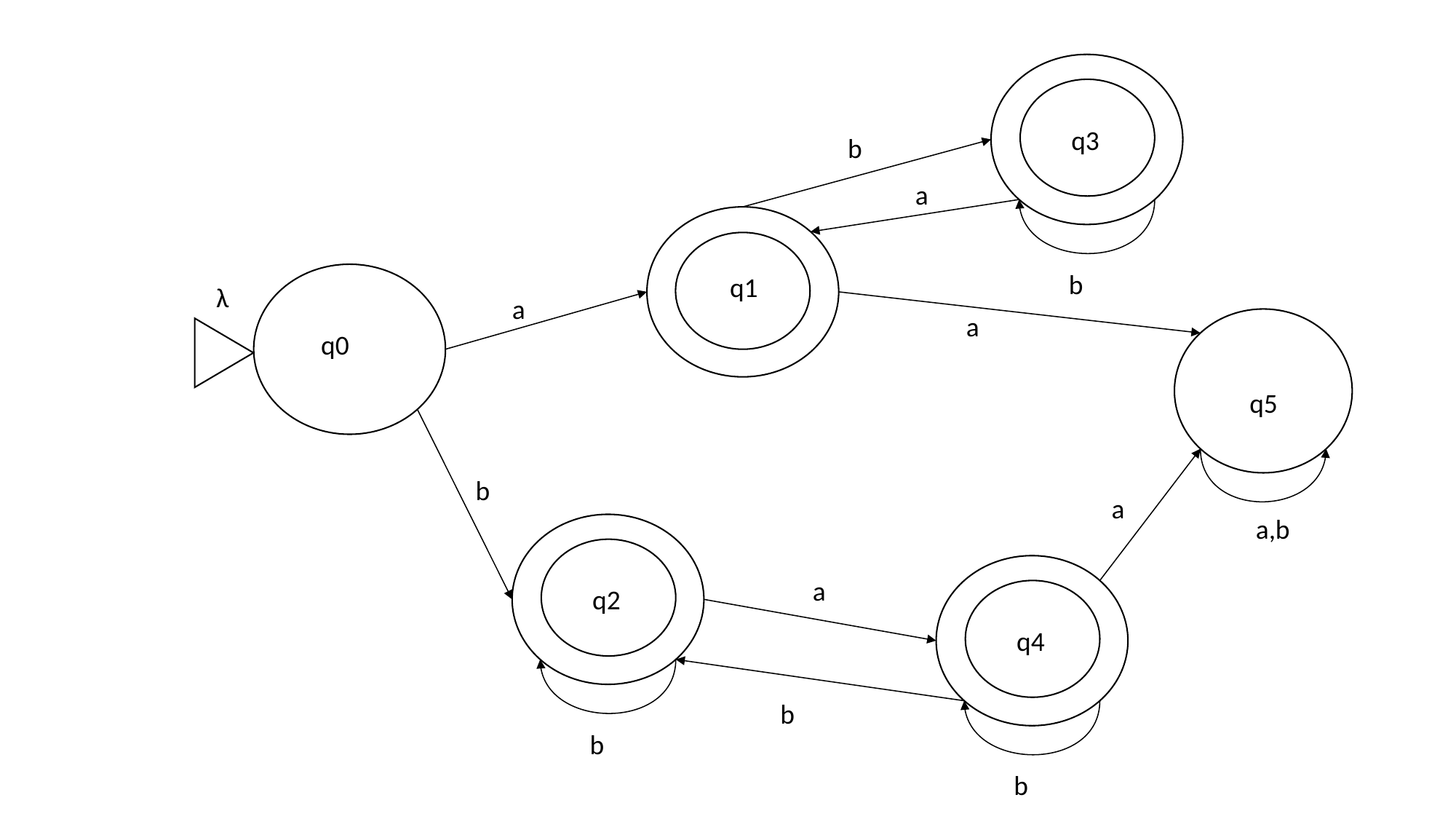

q3
b

a

b

q1
λ
a
a

q0

q5
b
a
a,b

a
q2

q4
b
b
b